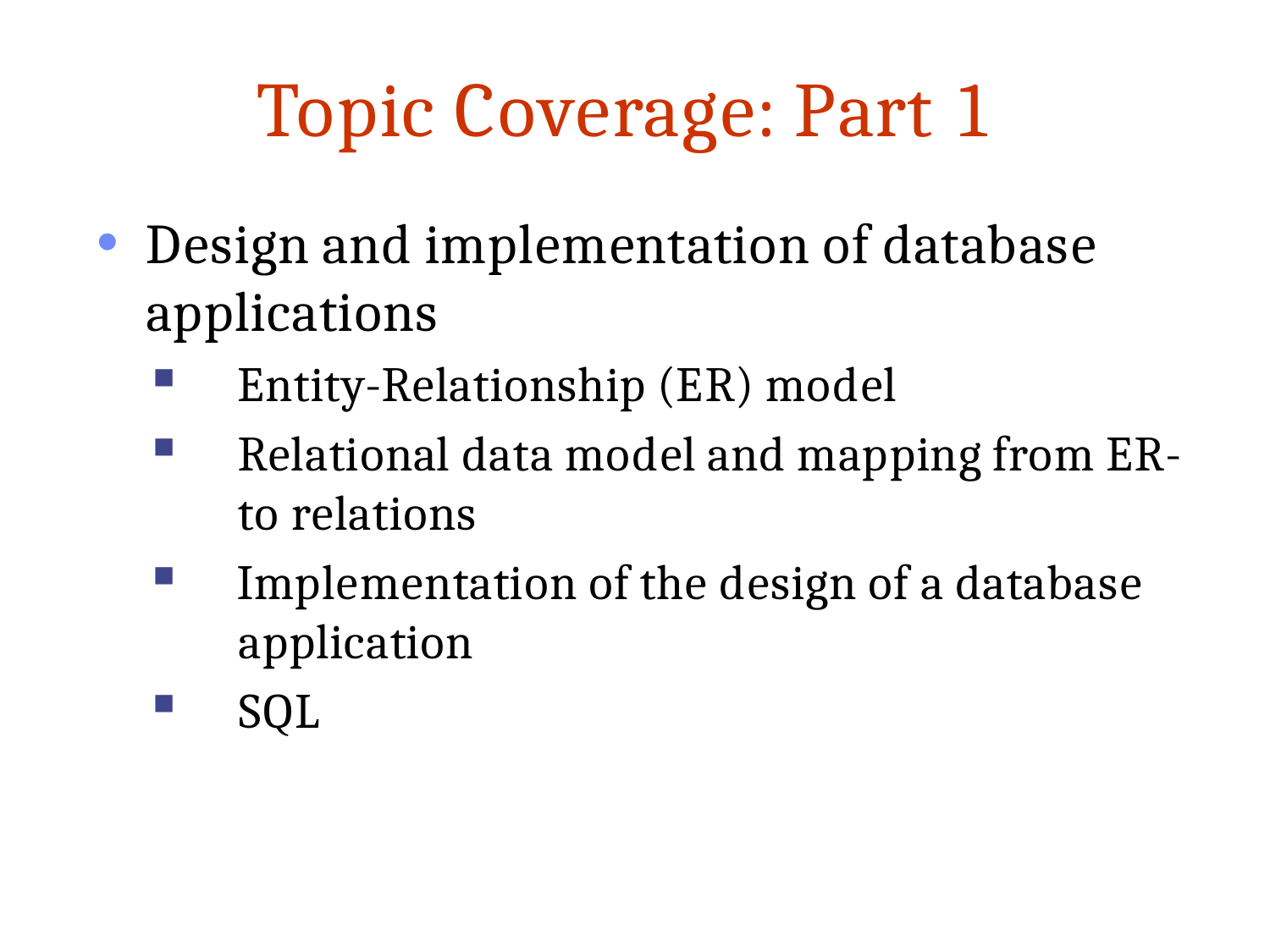

# Topic Coverage: Part 1
Design and implementation of database applications
Entity-Relationship (ER) model
Relational data model and mapping from ER-to relations
Implementation of the design of a database application
SQL